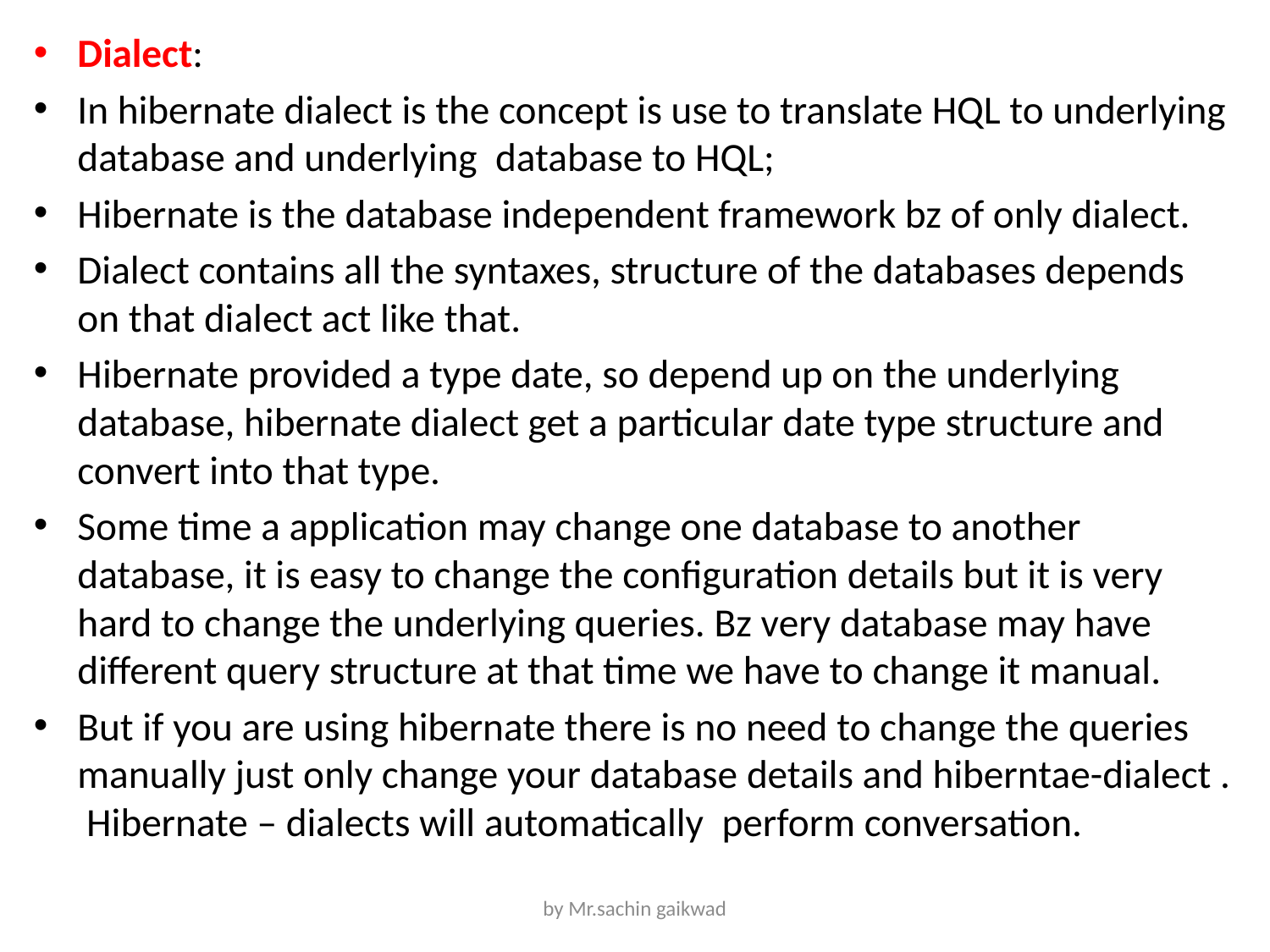

Dialect:
In hibernate dialect is the concept is use to translate HQL to underlying database and underlying  database to HQL;
Hibernate is the database independent framework bz of only dialect.
Dialect contains all the syntaxes, structure of the databases depends on that dialect act like that.
Hibernate provided a type date, so depend up on the underlying database, hibernate dialect get a particular date type structure and convert into that type.
Some time a application may change one database to another database, it is easy to change the configuration details but it is very hard to change the underlying queries. Bz very database may have different query structure at that time we have to change it manual.
But if you are using hibernate there is no need to change the queries manually just only change your database details and hiberntae-dialect .  Hibernate – dialects will automatically  perform conversation.

by Mr.sachin gaikwad